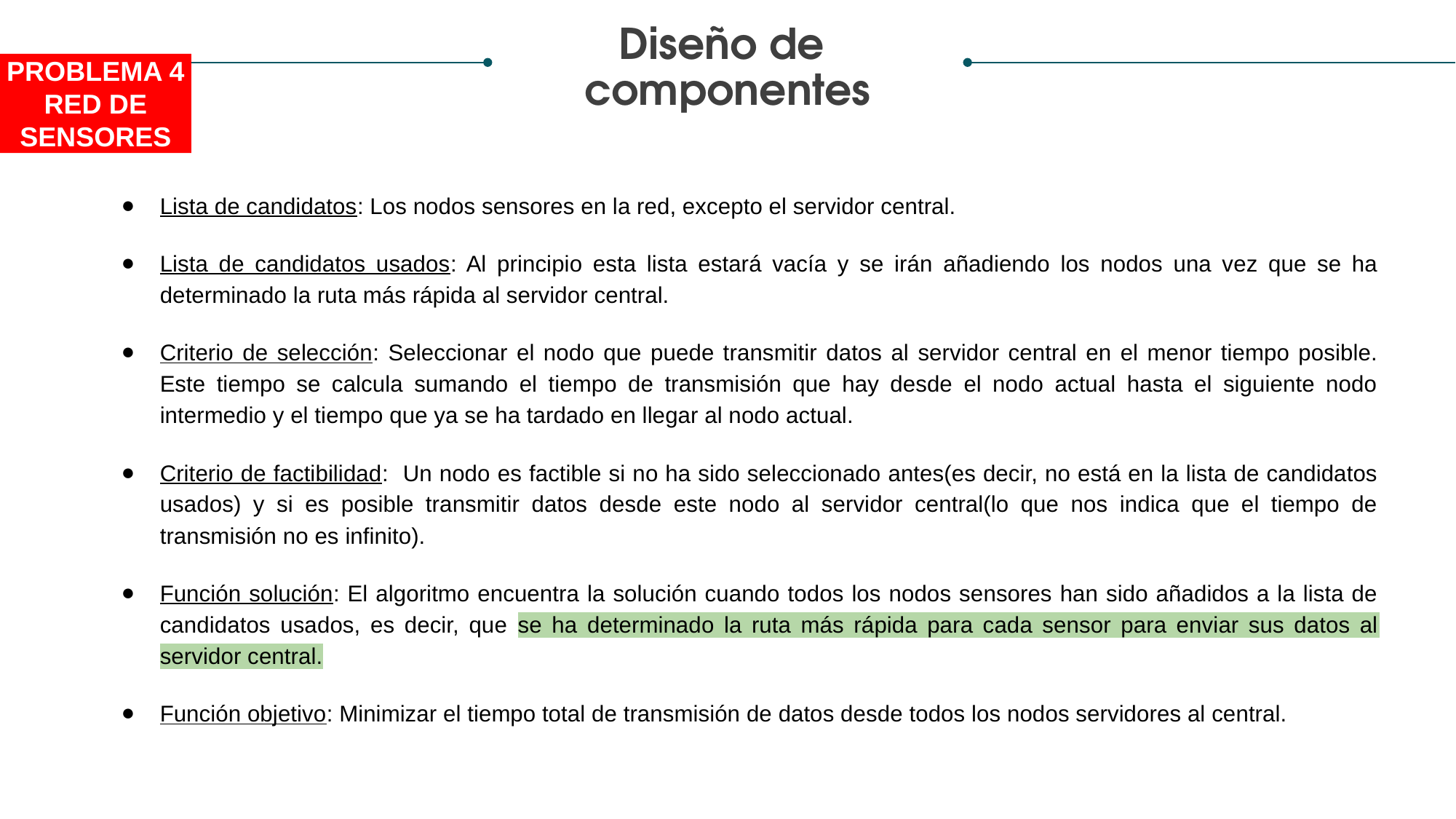

Diseño de
componentes
PROBLEMA 4
RED DE SENSORES
Lista de candidatos: Los nodos sensores en la red, excepto el servidor central.

Lista de candidatos usados: Al principio esta lista estará vacía y se irán añadiendo los nodos una vez que se ha determinado la ruta más rápida al servidor central.

Criterio de selección: Seleccionar el nodo que puede transmitir datos al servidor central en el menor tiempo posible. Este tiempo se calcula sumando el tiempo de transmisión que hay desde el nodo actual hasta el siguiente nodo intermedio y el tiempo que ya se ha tardado en llegar al nodo actual.

Criterio de factibilidad:  Un nodo es factible si no ha sido seleccionado antes(es decir, no está en la lista de candidatos usados) y si es posible transmitir datos desde este nodo al servidor central(lo que nos indica que el tiempo de transmisión no es infinito).

Función solución: El algoritmo encuentra la solución cuando todos los nodos sensores han sido añadidos a la lista de candidatos usados, es decir, que se ha determinado la ruta más rápida para cada sensor para enviar sus datos al servidor central.

Función objetivo: Minimizar el tiempo total de transmisión de datos desde todos los nodos servidores al central.